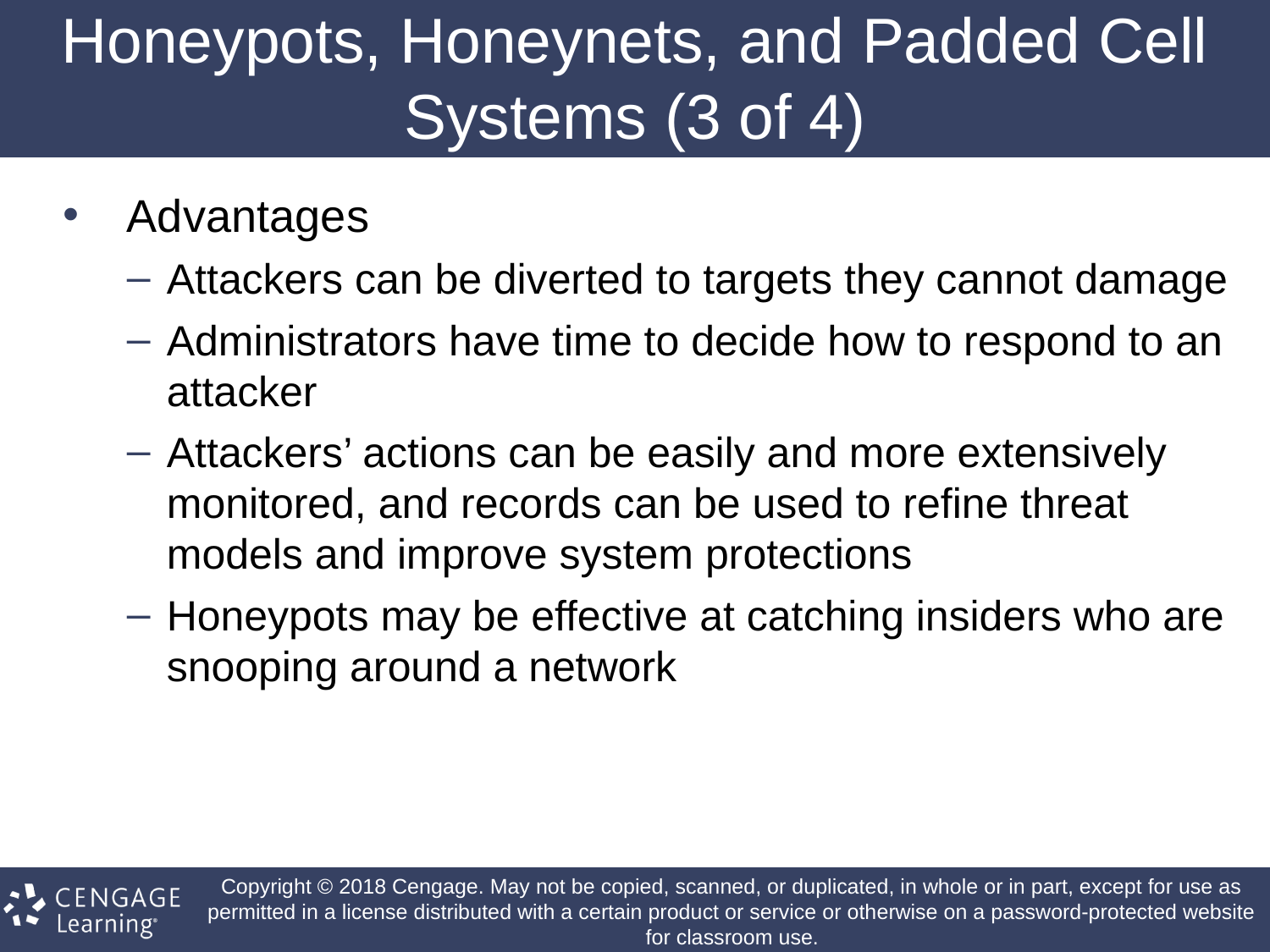

# Honeypots, Honeynets, and Padded Cell Systems (3 of 4)
Advantages
Attackers can be diverted to targets they cannot damage
Administrators have time to decide how to respond to an attacker
Attackers’ actions can be easily and more extensively monitored, and records can be used to refine threat models and improve system protections
Honeypots may be effective at catching insiders who are snooping around a network